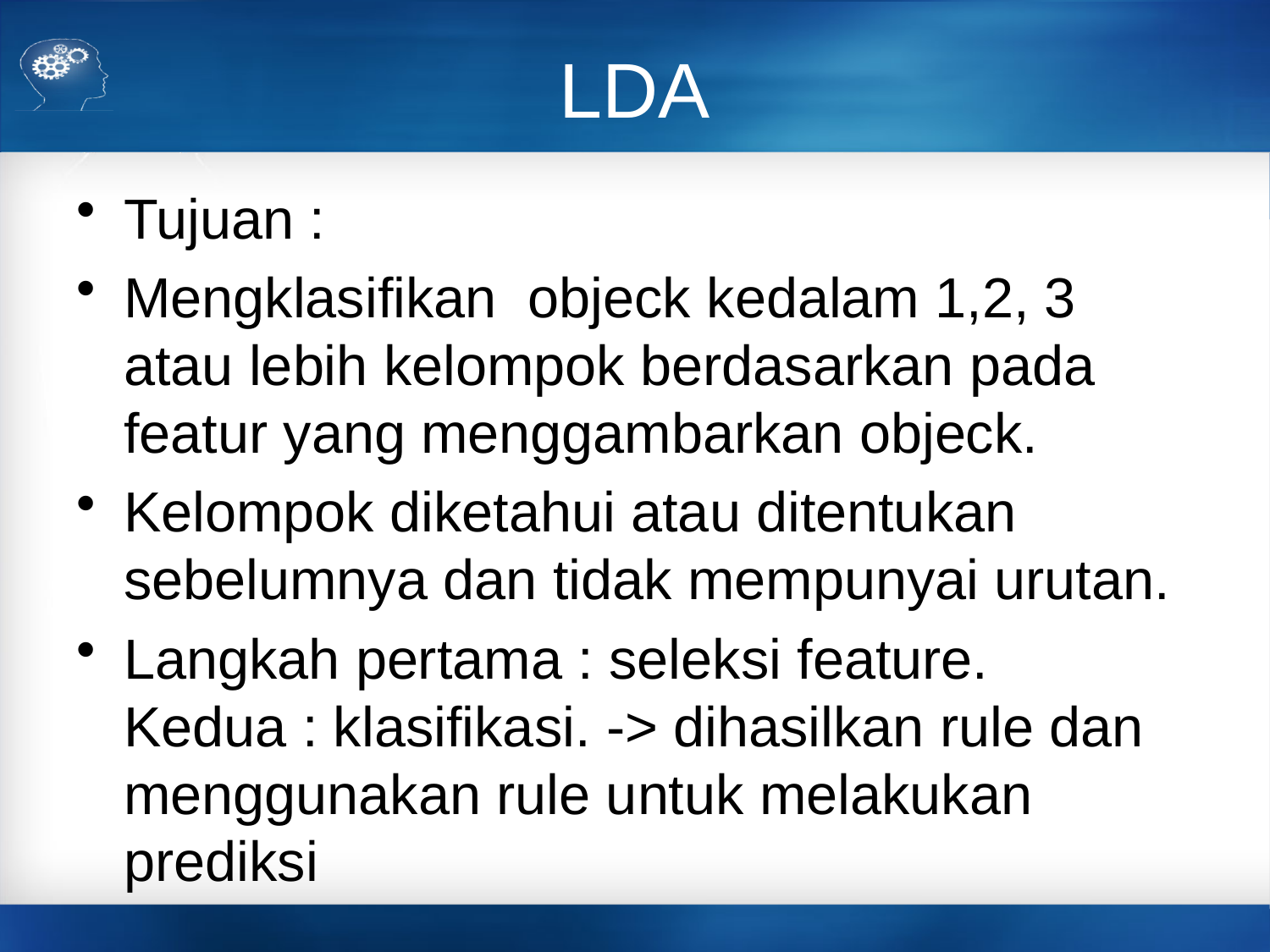

# LDA
Tujuan :
Mengklasifikan  objeck kedalam 1,2, 3 atau lebih kelompok berdasarkan pada featur yang menggambarkan objeck.
Kelompok diketahui atau ditentukan sebelumnya dan tidak mempunyai urutan.
Langkah pertama : seleksi feature. Kedua : klasifikasi. -> dihasilkan rule dan menggunakan rule untuk melakukan prediksi